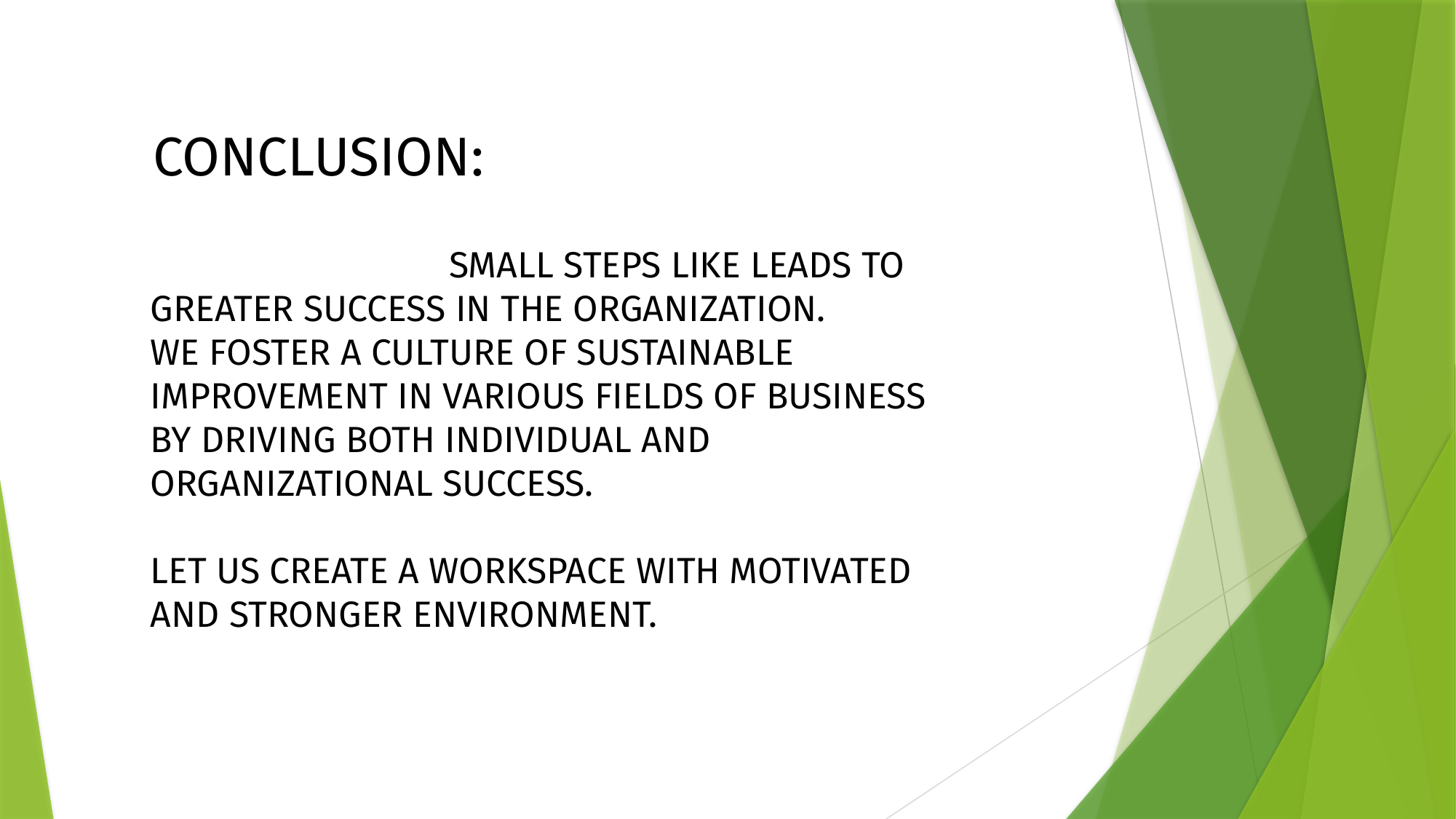

CONCLUSION:
                               SMALL STEPS LIKE LEADS TO
GREATER SUCCESS IN THE ORGANIZATION.
WE FOSTER A CULTURE OF SUSTAINABLE IMPROVEMENT IN VARIOUS FIELDS OF BUSINESS BY DRIVING BOTH INDIVIDUAL AND ORGANIZATIONAL SUCCESS.

LET US CREATE A WORKSPACE WITH MOTIVATED AND STRONGER ENVIRONMENT.